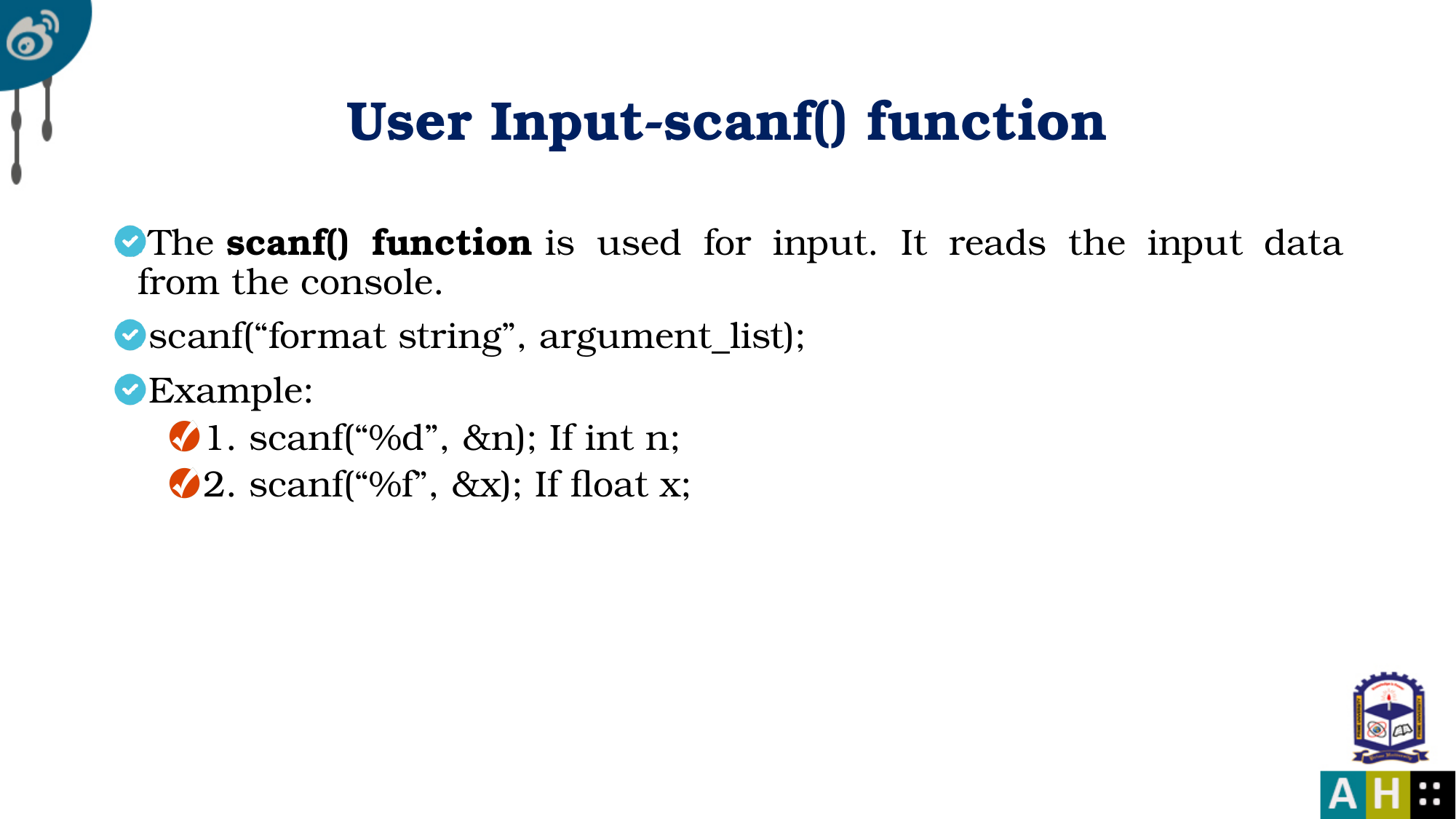

# User Input-scanf() function
The scanf() function is used for input. It reads the input data from the console.
scanf(“format string”, argument_list);
Example:
1. scanf(“%d”, &n); If int n;
2. scanf(“%f”, &x); If float x;